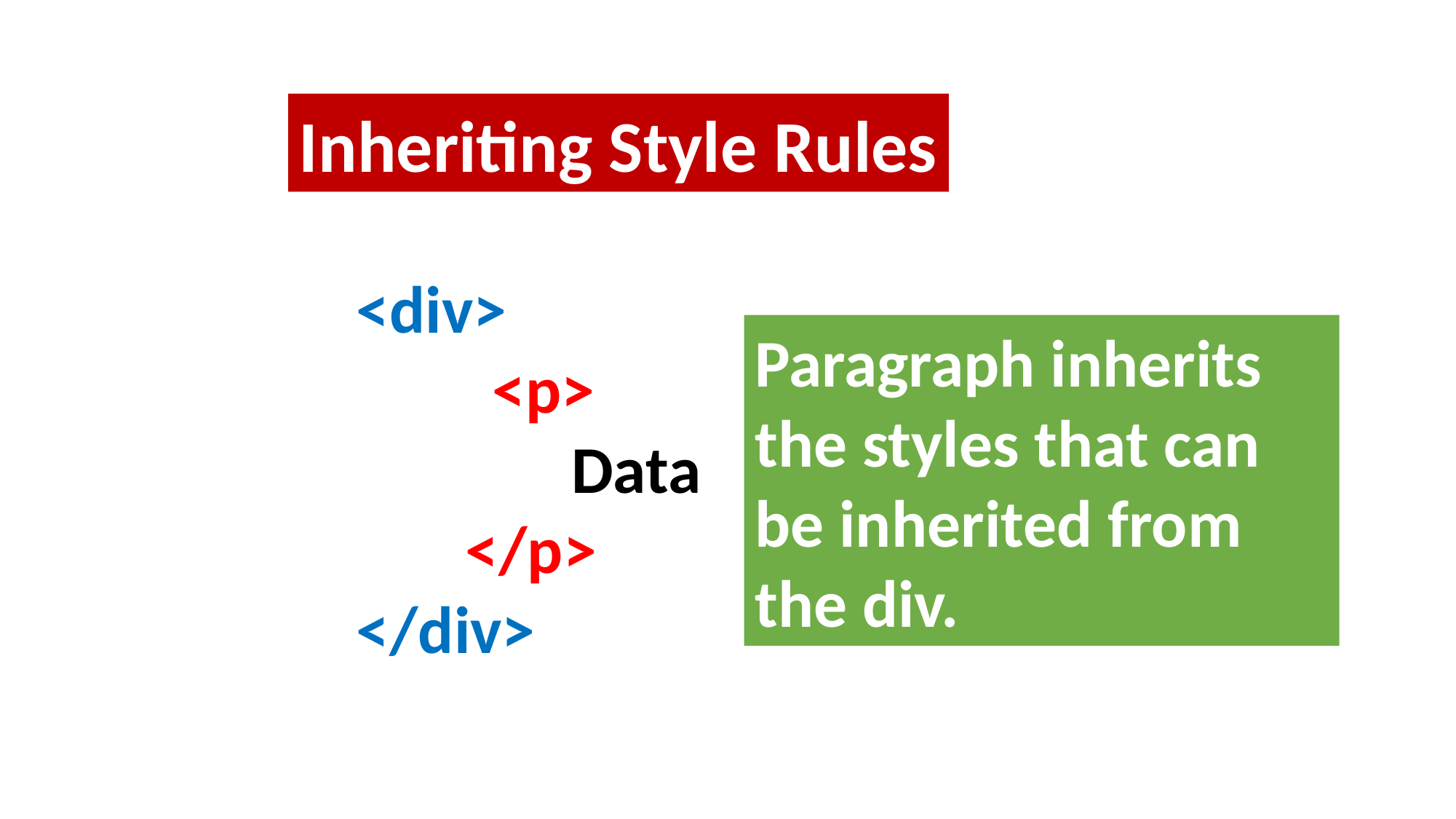

Inheriting Style Rules
<div>
         <p>
	       Data
	</p>
</div>
Paragraph inherits the styles that can be inherited from the div.